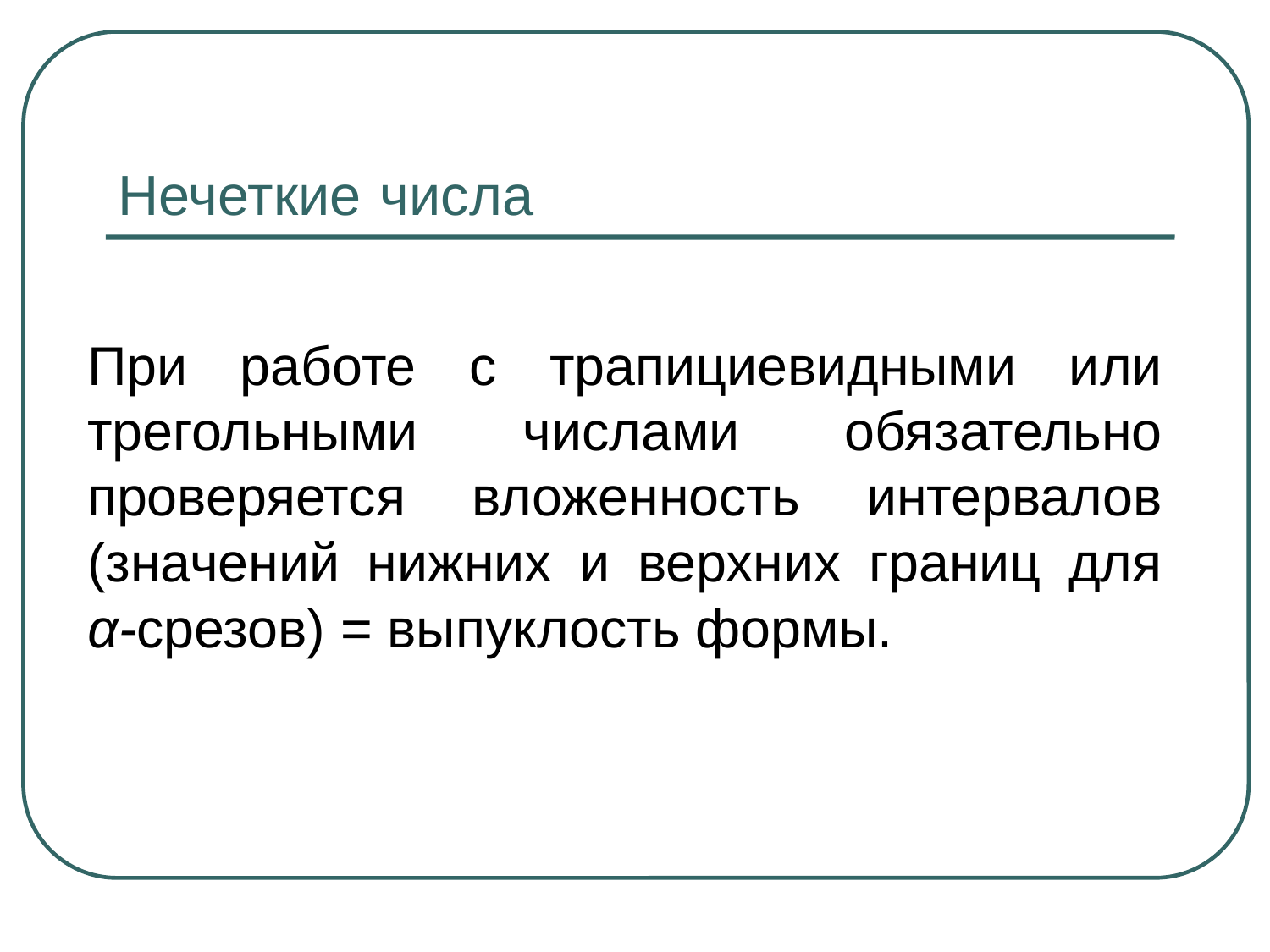

Нечеткие числа

При работе с трапициевидными или трегольными числами обязательно проверяется вложенность интервалов (значений нижних и верхних границ для α-срезов) = выпуклость формы.